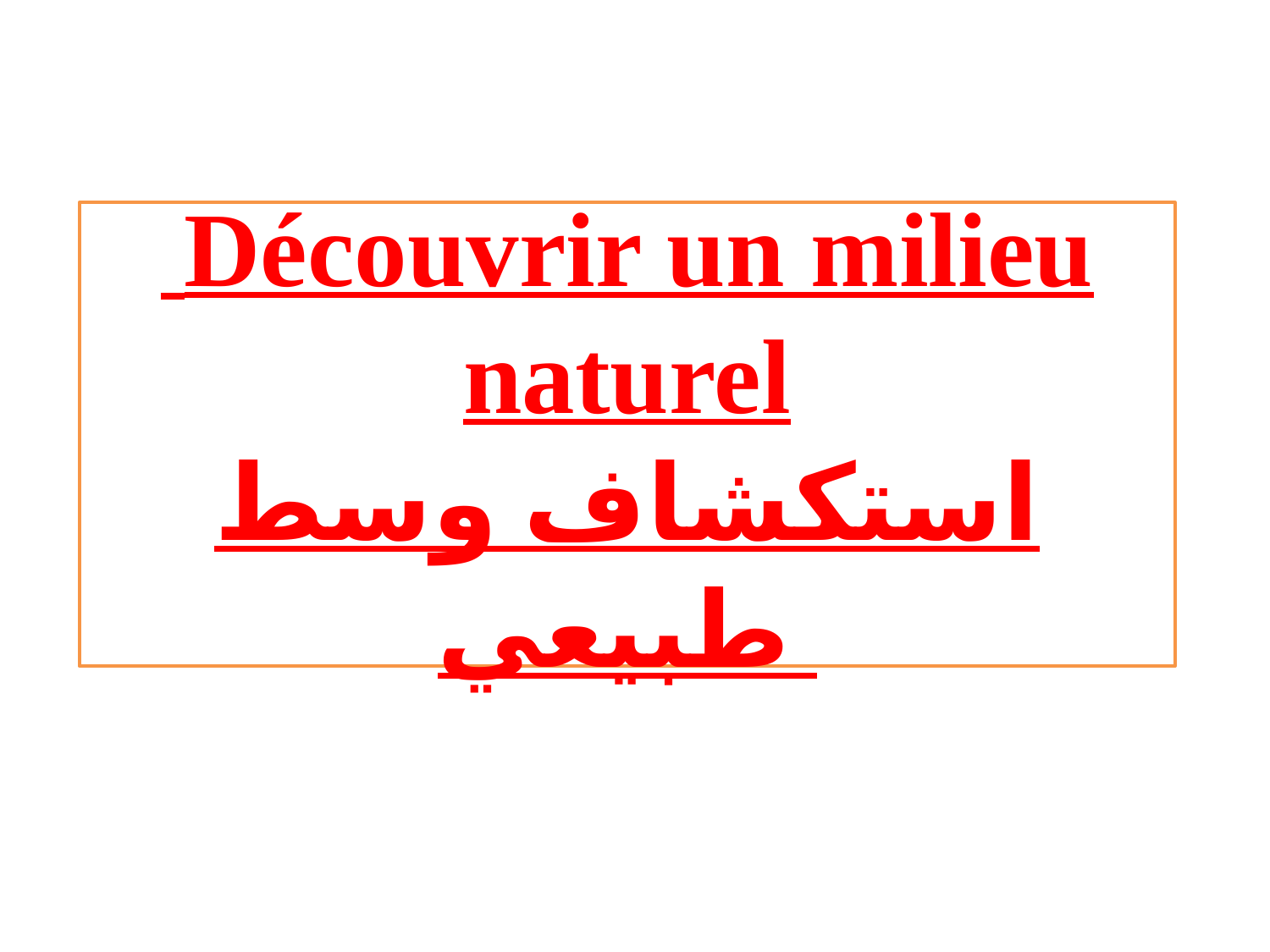

# Découvrir un milieu naturel استكشاف وسط طبيعي